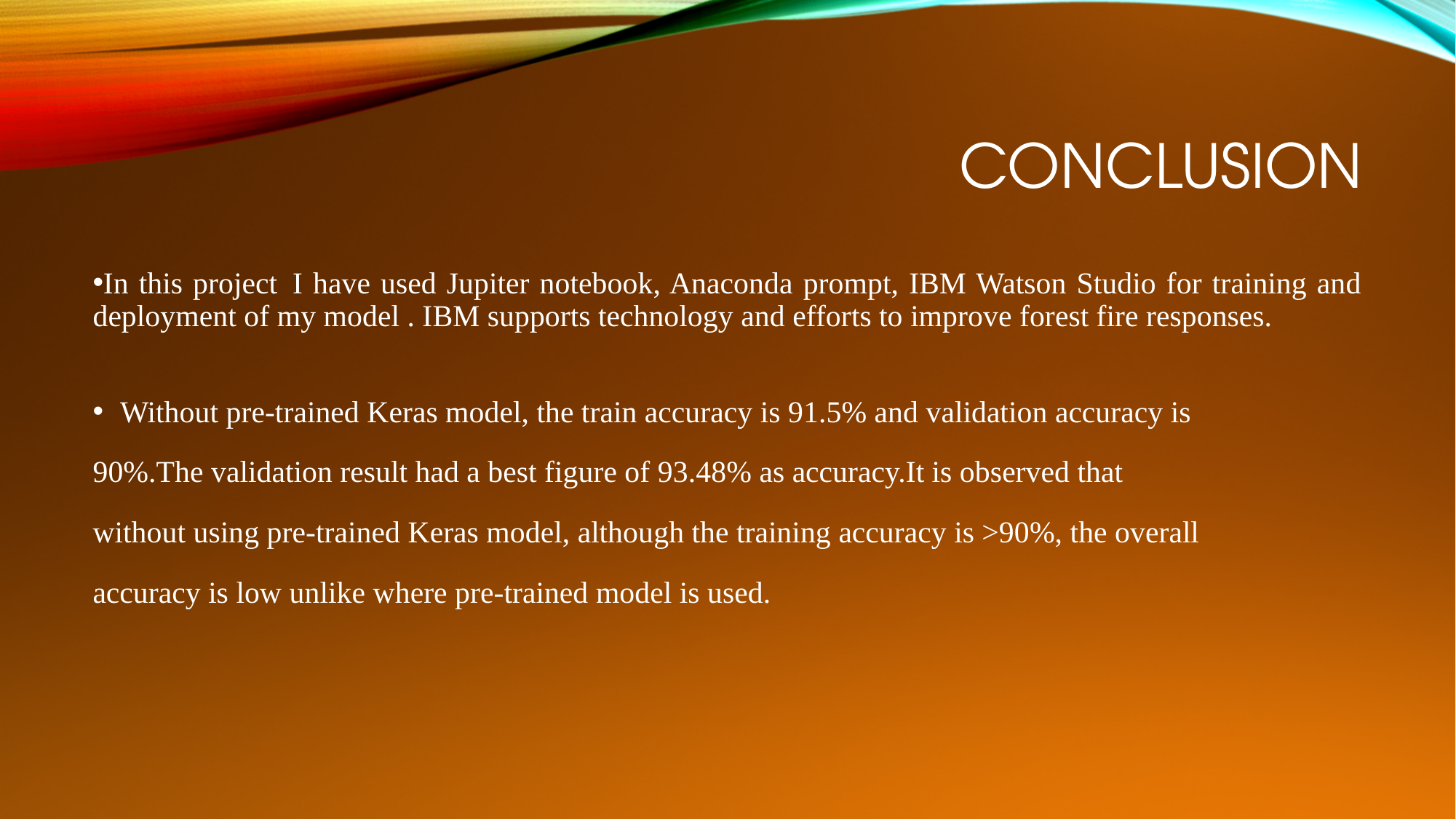

# Conclusion
In this project  I have used Jupiter notebook, Anaconda prompt, IBM Watson Studio for training and deployment of my model . IBM supports technology and efforts to improve forest fire responses.

Without pre-trained Keras model, the train accuracy is 91.5% and validation accuracy is
90%.The validation result had a best figure of 93.48% as accuracy.It is observed that
without using pre-trained Keras model, although the training accuracy is >90%, the overall
accuracy is low unlike where pre-trained model is used.